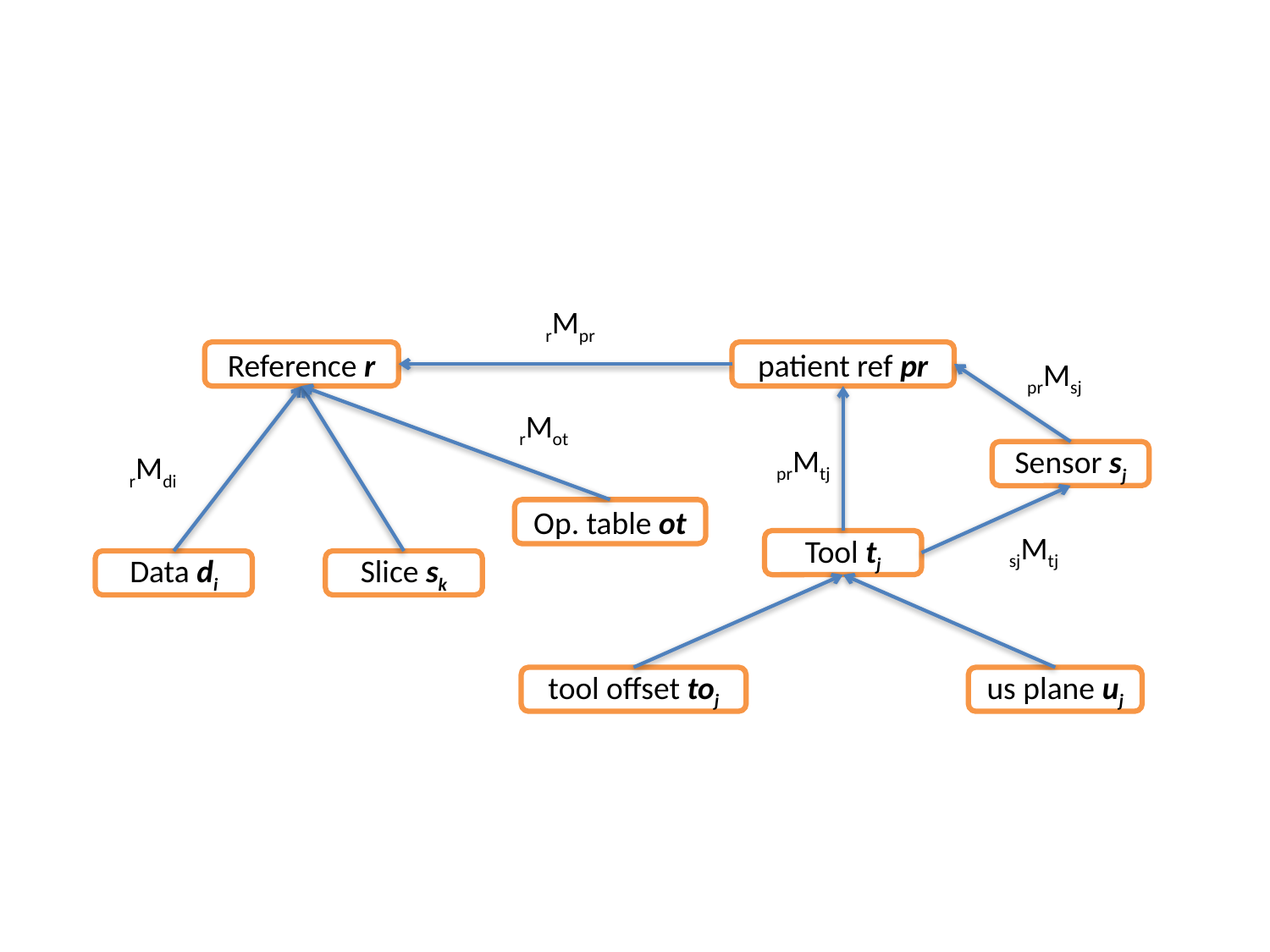

rMpr
Reference r
patient ref pr
prMsj
rMot
prMtj
rMdi
Sensor sj
Op. table ot
sjMtj
Tool tj
Data di
Slice sk
tool offset toj
us plane uj